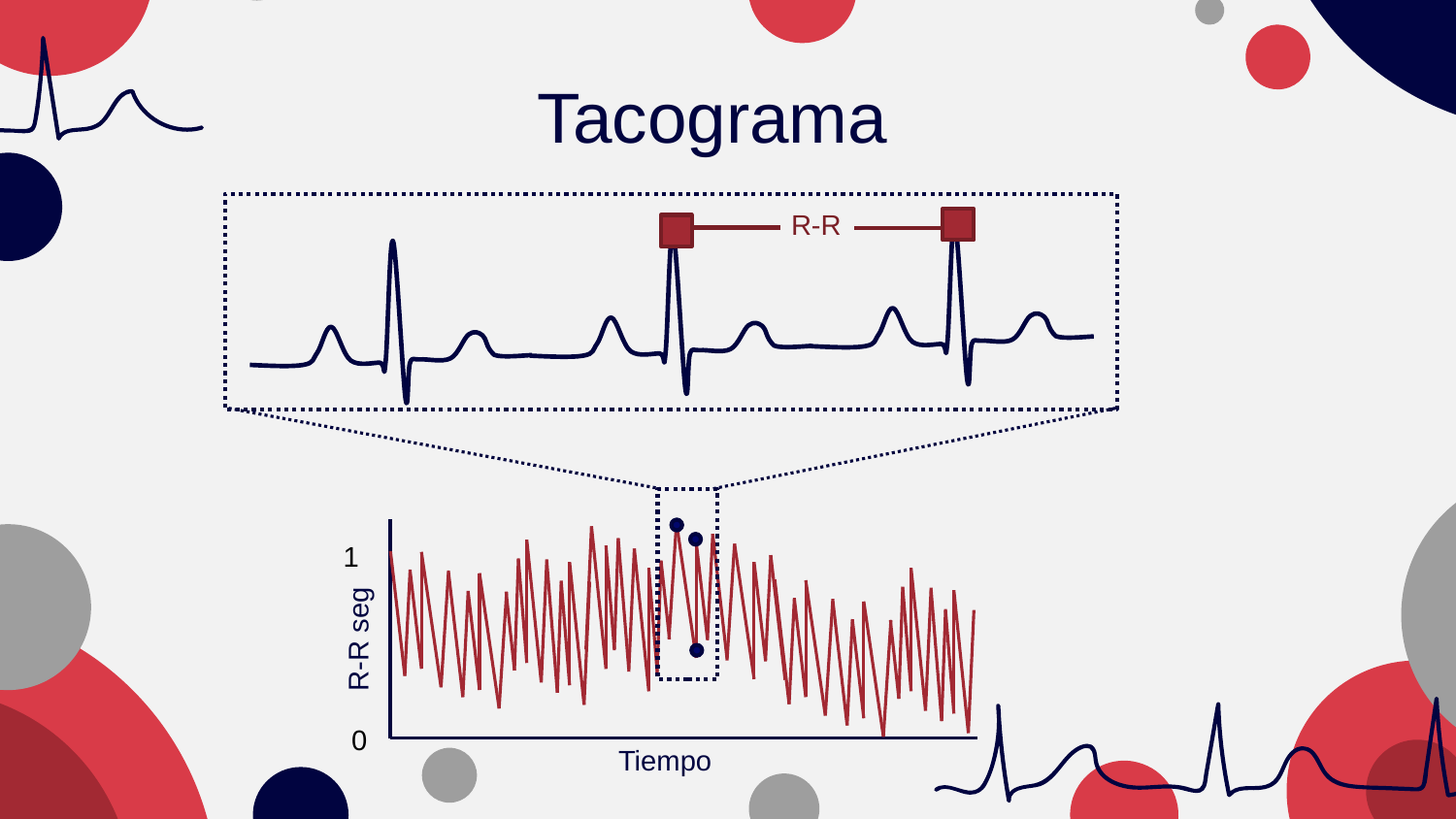

# Tacograma

R-R

R-R seg
0
1

Tiempo